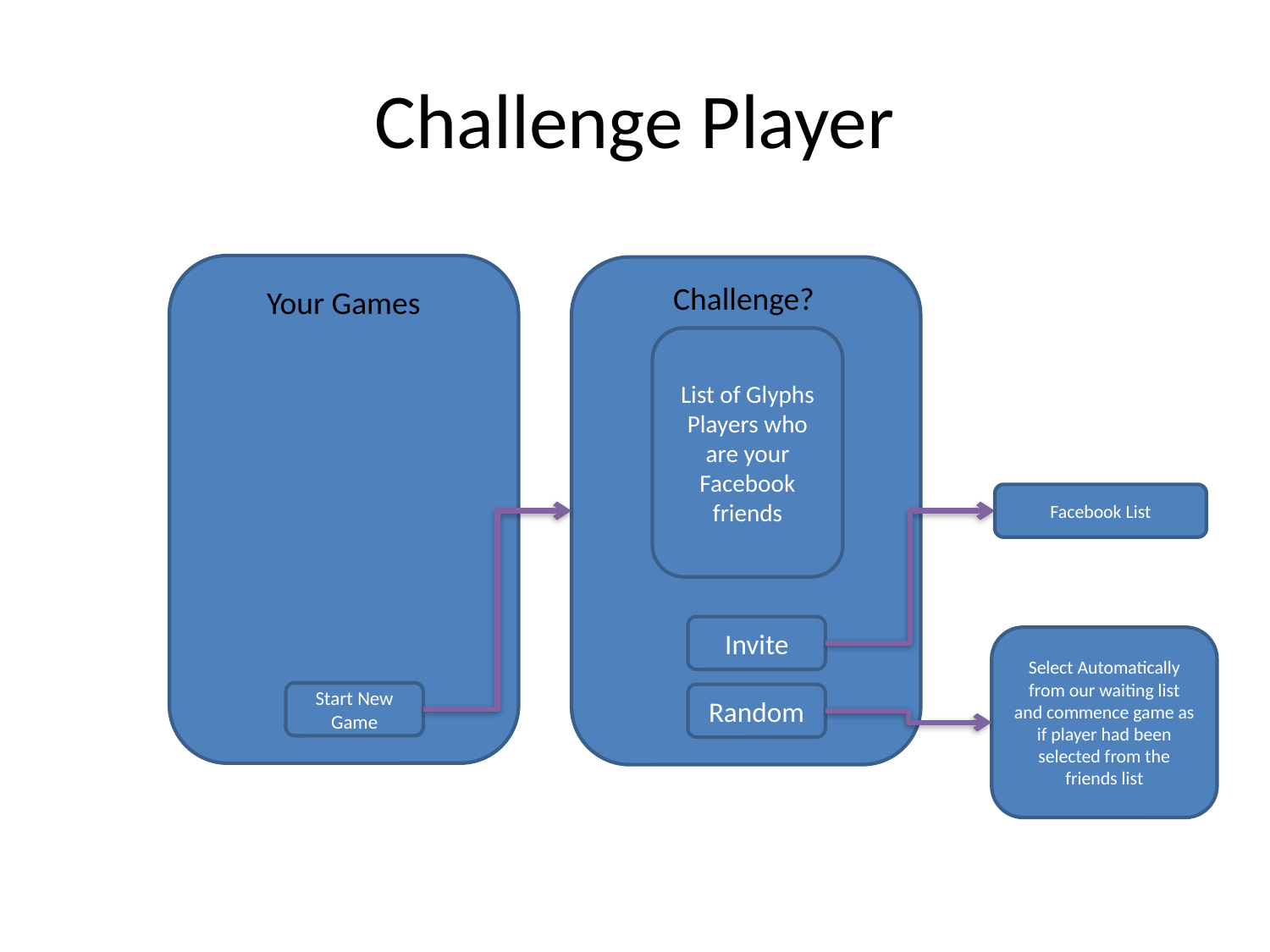

# Challenge Player

Start New Game

Invite
Random
Challenge?
Your Games
List of Glyphs Players who are your Facebook friends
Facebook List
Select Automatically from our waiting list and commence game as if player had been selected from the friends list